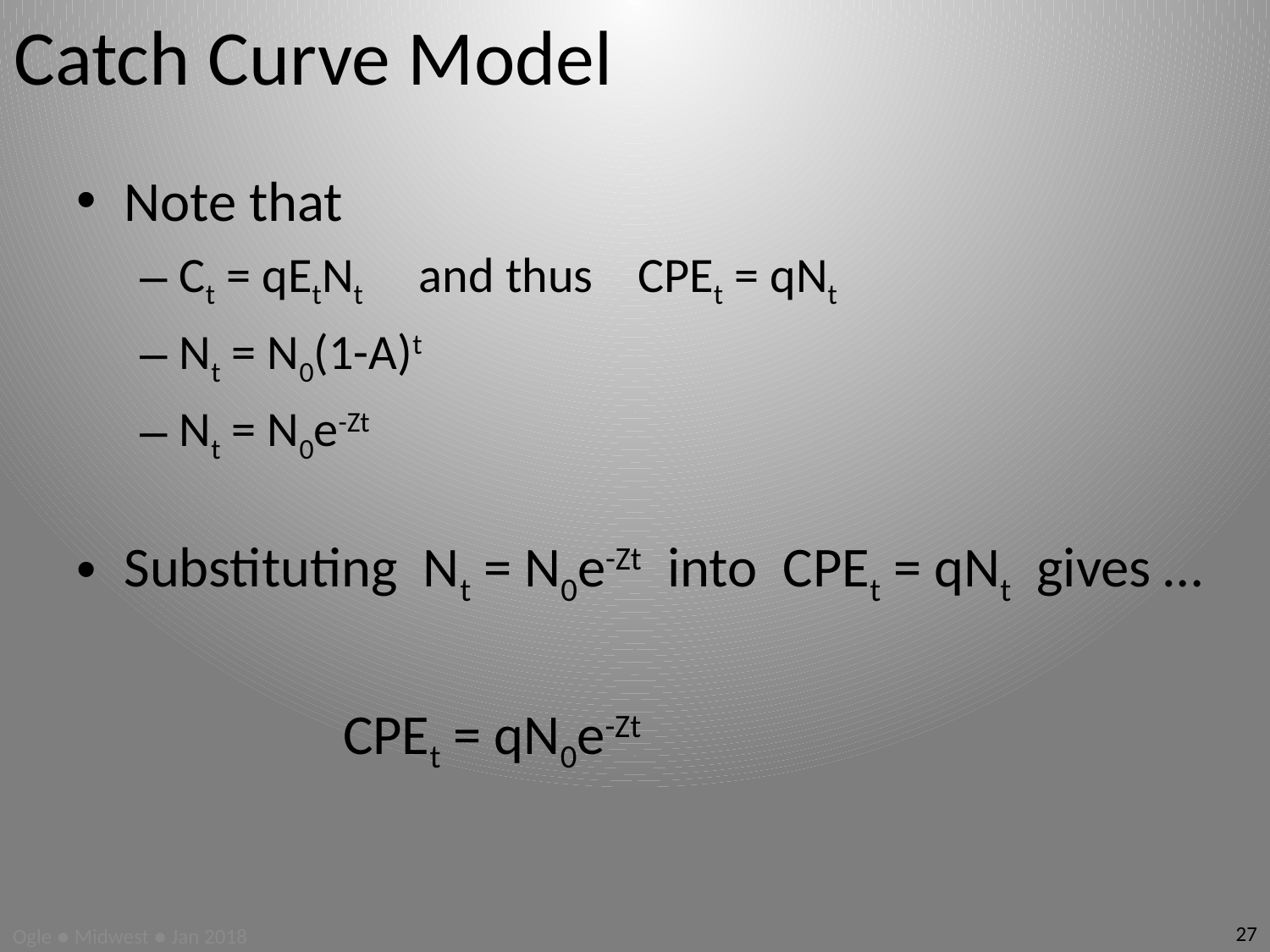

Catch Curve Model
Note that
Ct = qEtNt     and thus    CPEt = qNt
Nt = N0(1-A)t
Nt = N0e-Zt

Substituting  Nt = N0e-Zt  into  CPEt = qNt  gives …

		 CPEt = qN0e-Zt
Ogle ● Midwest ● Jan 2018
27